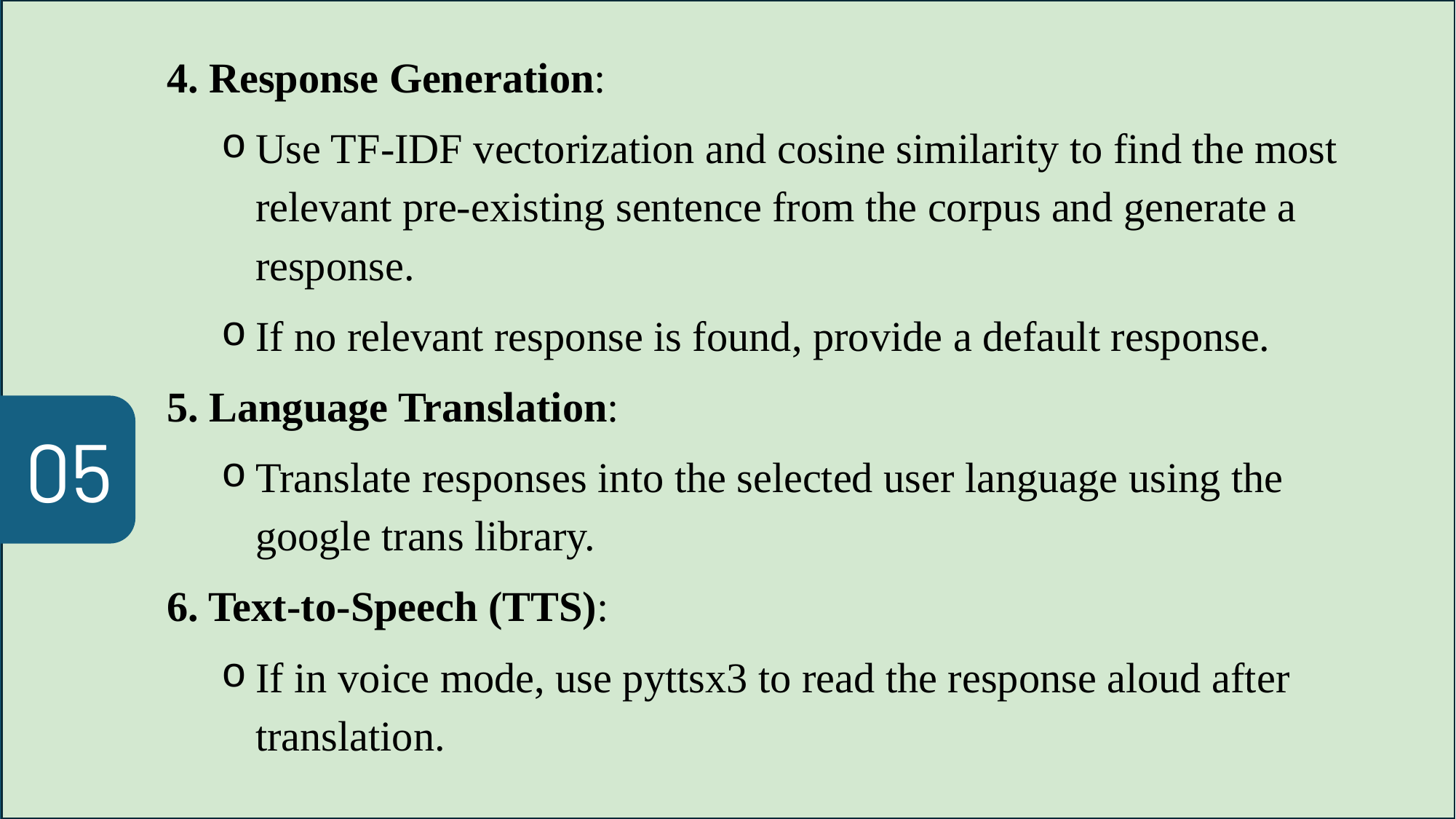

Data Collection and Preprocessing:
Load and preprocess a text corpus for training, including tokenization, lemmatization, and punctuation removal using NLTK.
Greeting Recognition:
Detect greetings in the user’s input and return an appropriate random greeting response.
User Input Handling:
Handle both text and voice input. Voice input is converted to text using the Speech Recognition library.

4. Response Generation:
Use TF-IDF vectorization and cosine similarity to find the most relevant pre-existing sentence from the corpus and generate a response.
If no relevant response is found, provide a default response.
5. Language Translation:
Translate responses into the selected user language using the google trans library.
6. Text-to-Speech (TTS):
If in voice mode, use pyttsx3 to read the response aloud after translation.

7. Session Flow:
Prompt the user for language and interaction mode at the start. Continue conversation until the user exits with a "bye".
8. Error Handling:
Gracefully handle speech recognition errors, API issues, and unrecognized queries with default fallback responses.
9. Evaluation:
Test the system for accuracy in response relevance and user satisfaction based on interactions.

PROPOSED METHODOLOGY
   05